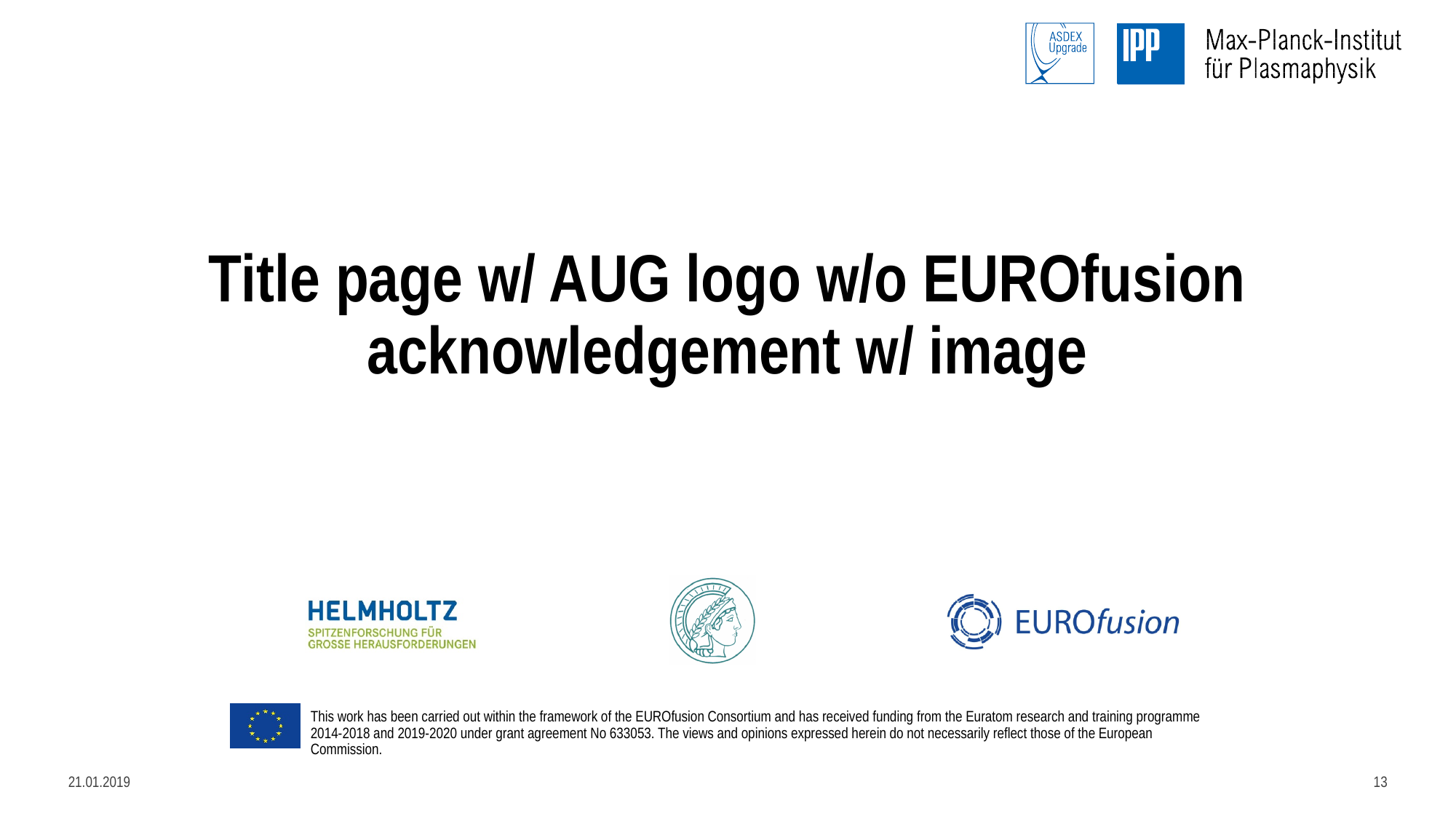

# Title page w/ AUG logo w/o EUROfusion acknowledgement w/ image

21.01.2019

13